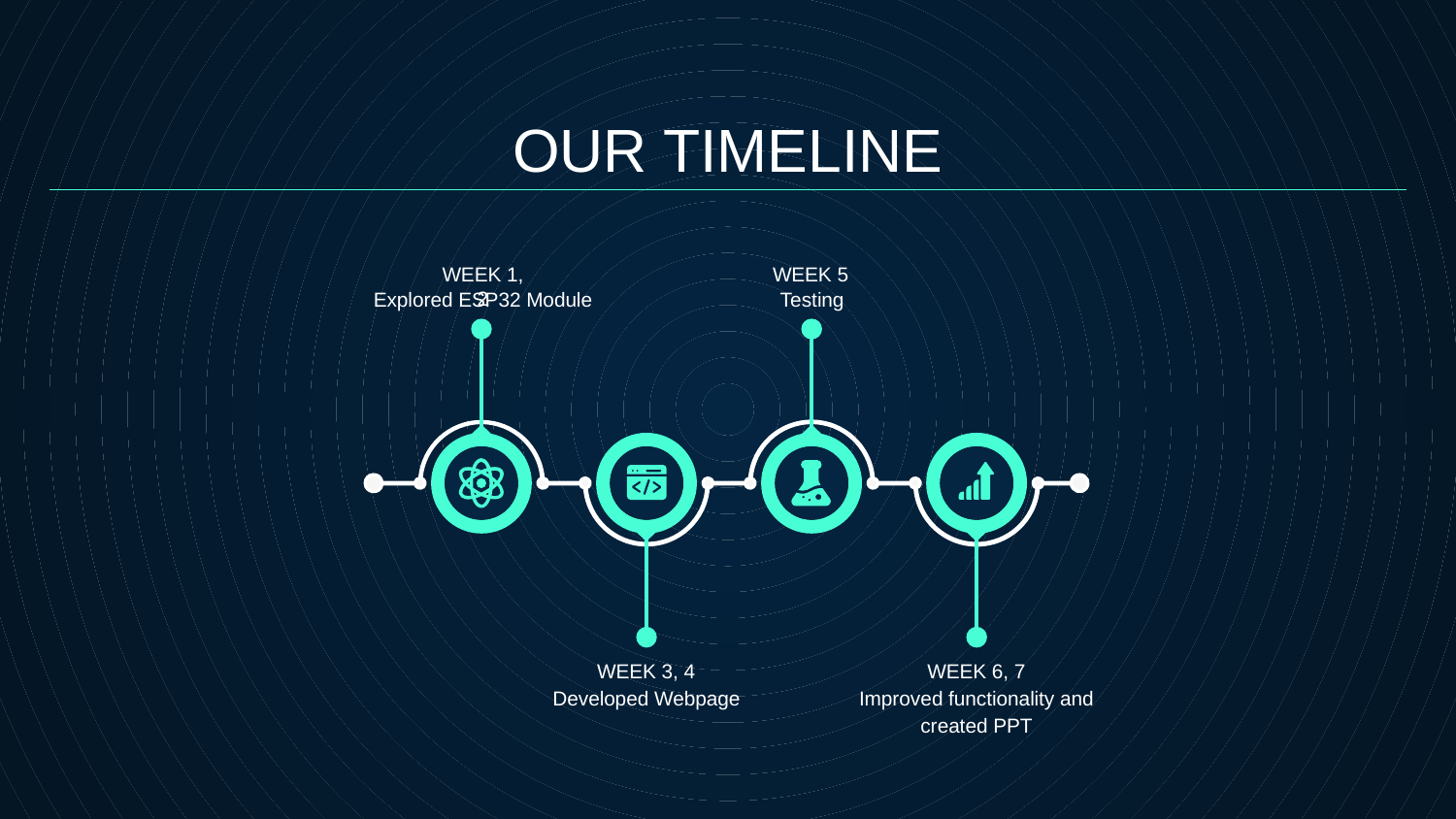

# OUR TIMELINE
WEEK 1, 2
WEEK 5
Explored ESP32 Module
Testing

WEEK 3, 4
WEEK 6, 7
Improved functionality and created PPT
Developed Webpage